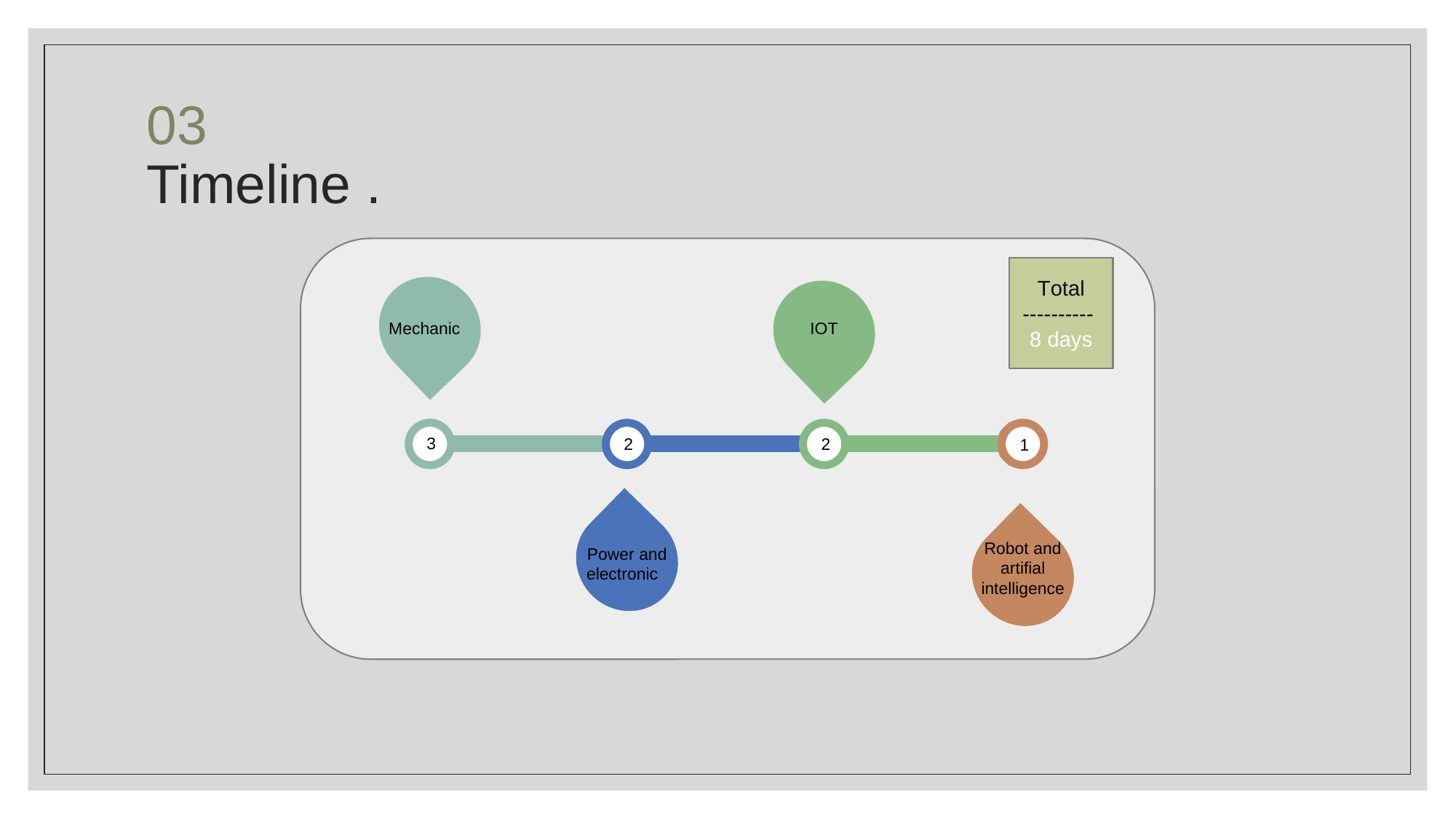

# 03 Timeline .

Total
----------
8 days

Mechanic
IOT
3
2
2
1
Robot and artifial intelligence

Power and electronic